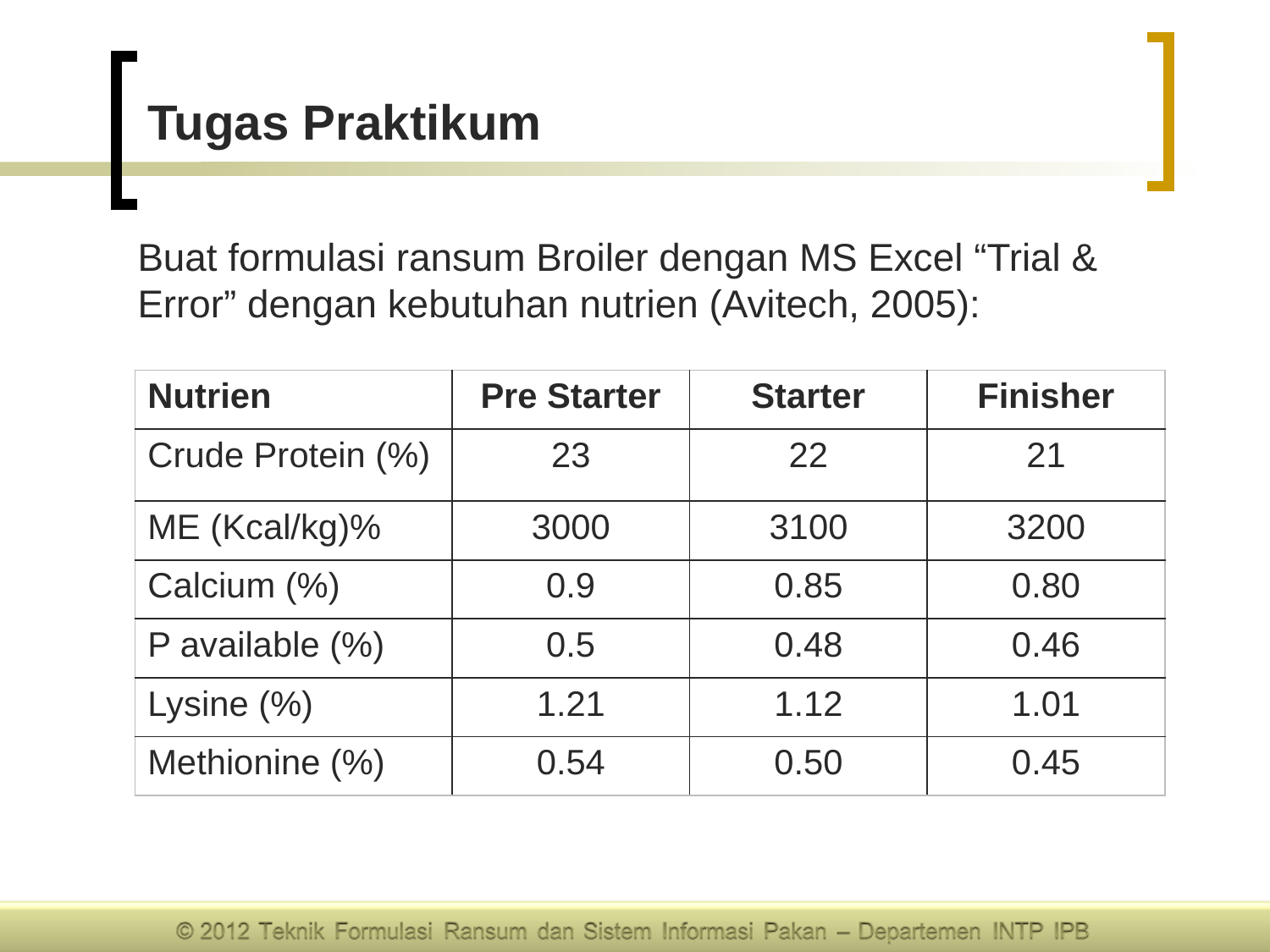

# Tugas Praktikum
Buat formulasi ransum Broiler dengan MS Excel “Trial & Error” dengan kebutuhan nutrien (Avitech, 2005):

| Nutrien | Pre Starter | Starter | Finisher |
| --- | --- | --- | --- |
| Crude Protein (%) | 23 | 22 | 21 |
| ME (Kcal/kg)% | 3000 | 3100 | 3200 |
| Calcium (%) | 0.9 | 0.85 | 0.80 |
| P available (%) | 0.5 | 0.48 | 0.46 |
| Lysine (%) | 1.21 | 1.12 | 1.01 |
| Methionine (%) | 0.54 | 0.50 | 0.45 |